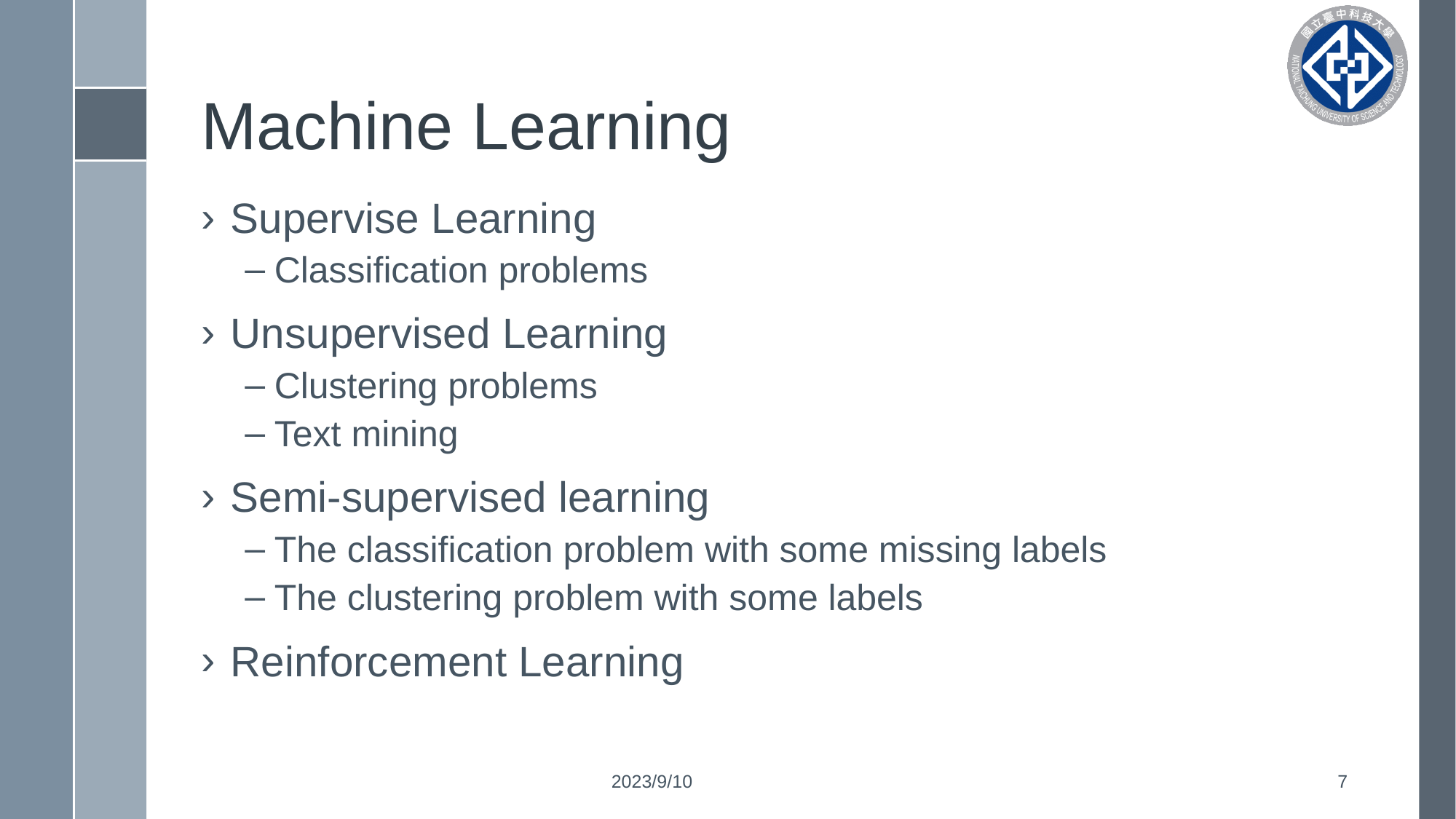

# Machine Learning
Supervise Learning
Classification problems
Unsupervised Learning
Clustering problems
Text mining
Semi-supervised learning
The classification problem with some missing labels
The clustering problem with some labels
Reinforcement Learning
2023/9/10
7